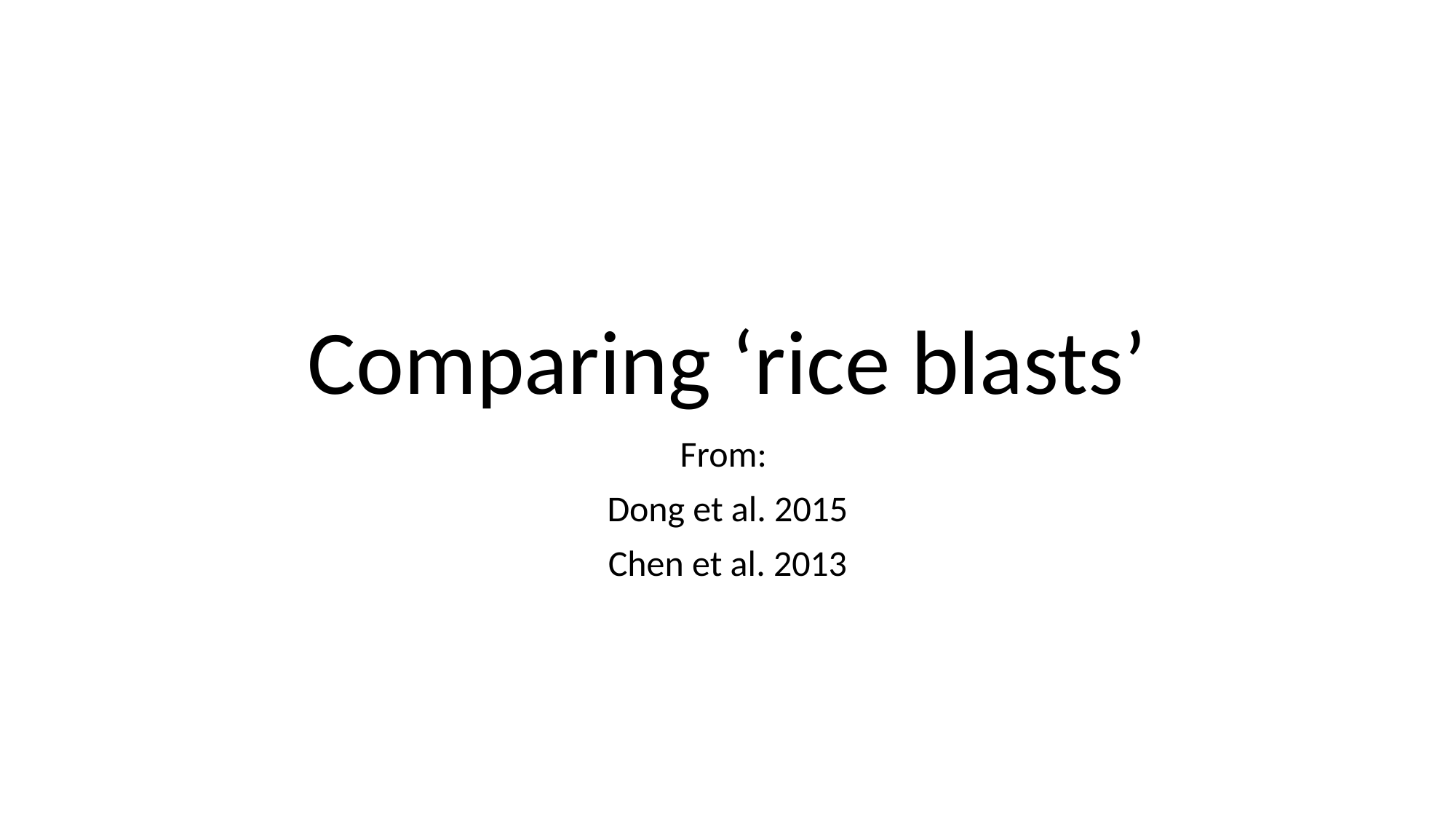

# Comparing ‘rice blasts’
From:
Dong et al. 2015
Chen et al. 2013